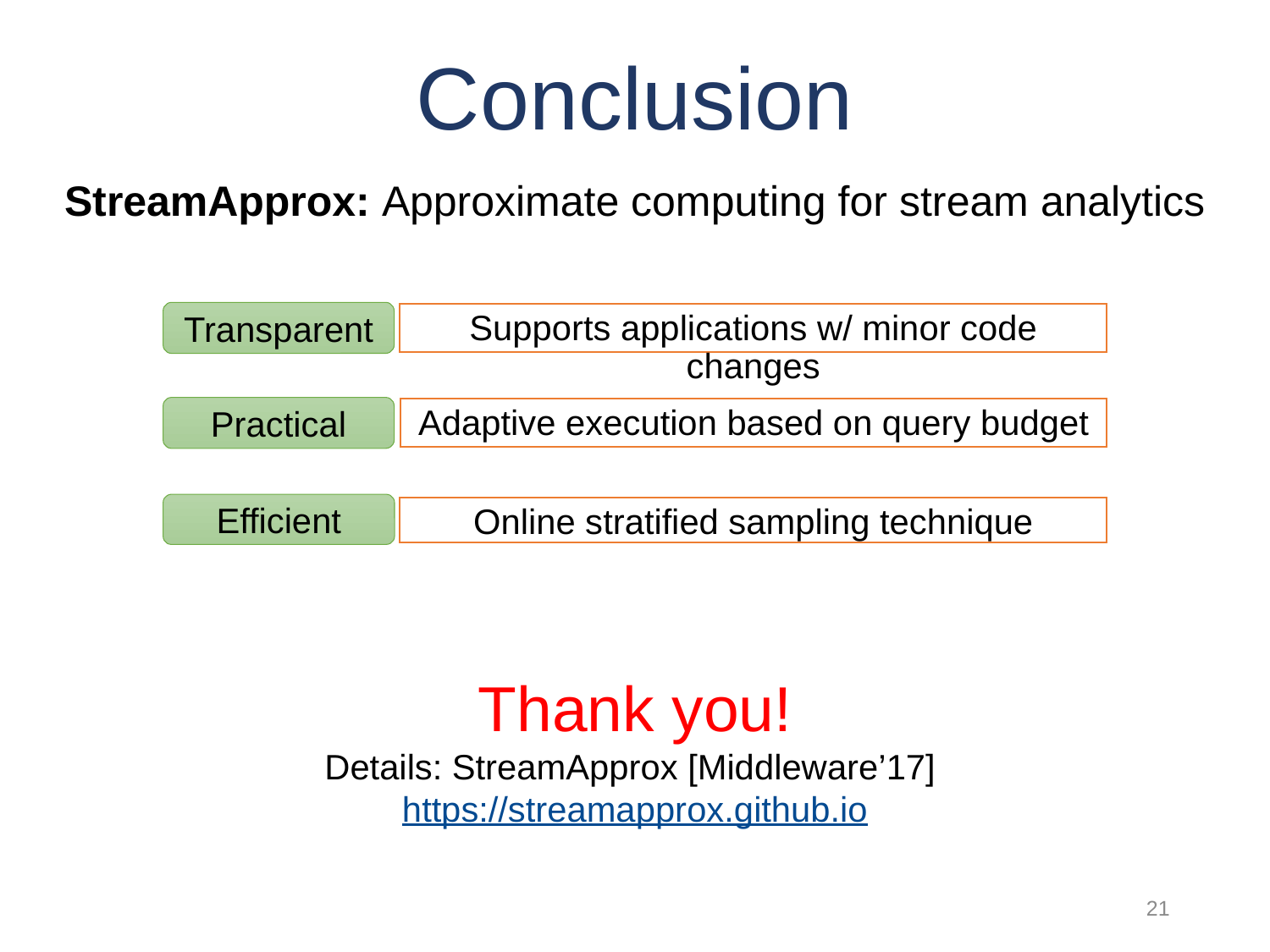

# Conclusion
StreamApprox: Approximate computing for stream analytics
Transparent
Supports applications w/ minor code changes
Practical
Adaptive execution based on query budget
Efficient
Online stratified sampling technique
Thank you!
Details: StreamApprox [Middleware’17]
https://streamapprox.github.io

21